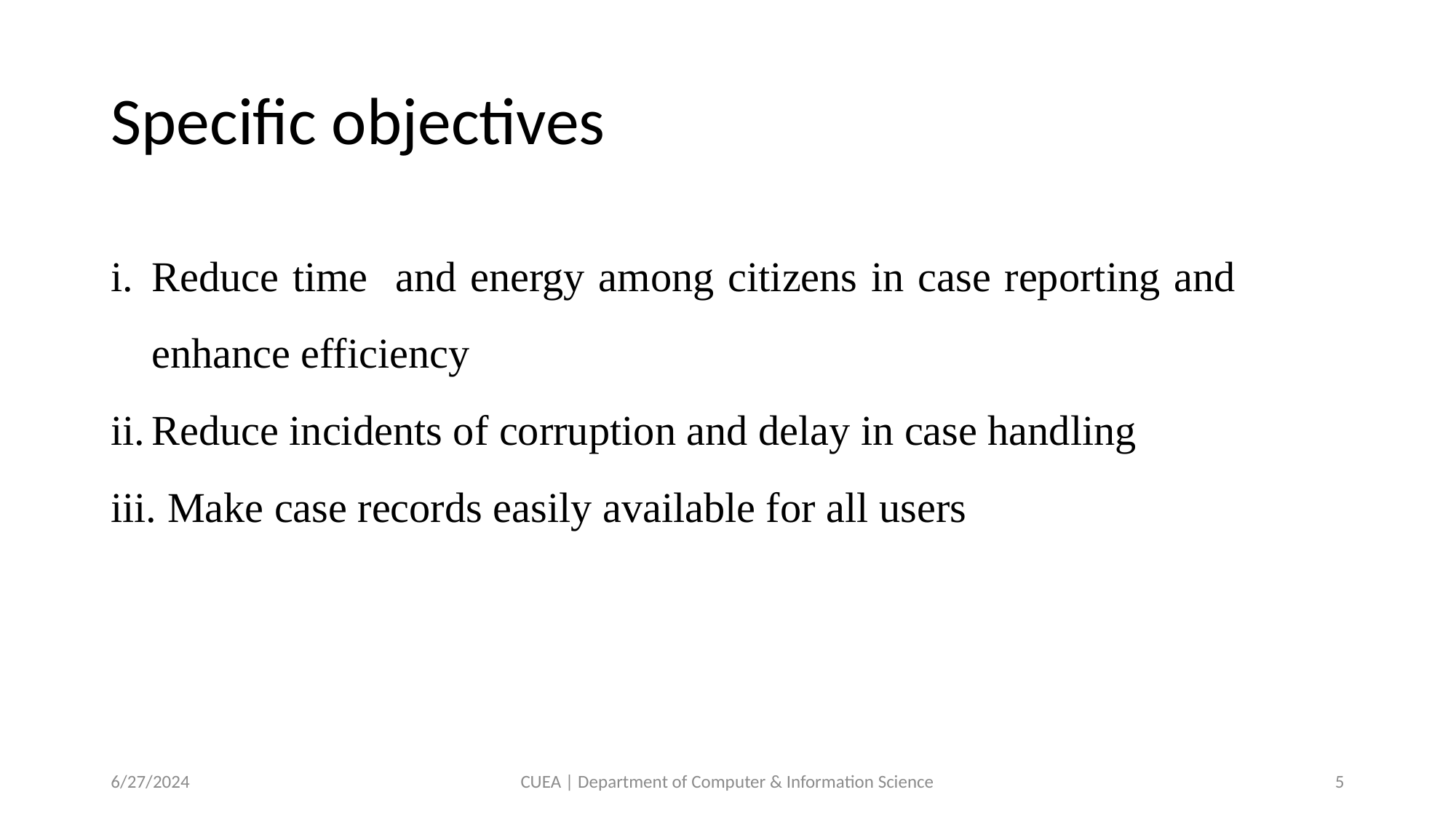

# Specific objectives
Reduce time  and energy among citizens in case reporting and enhance efficiency
Reduce incidents of corruption and delay in case handling
 Make case records easily available for all users
6/27/2024
CUEA | Department of Computer & Information Science
5